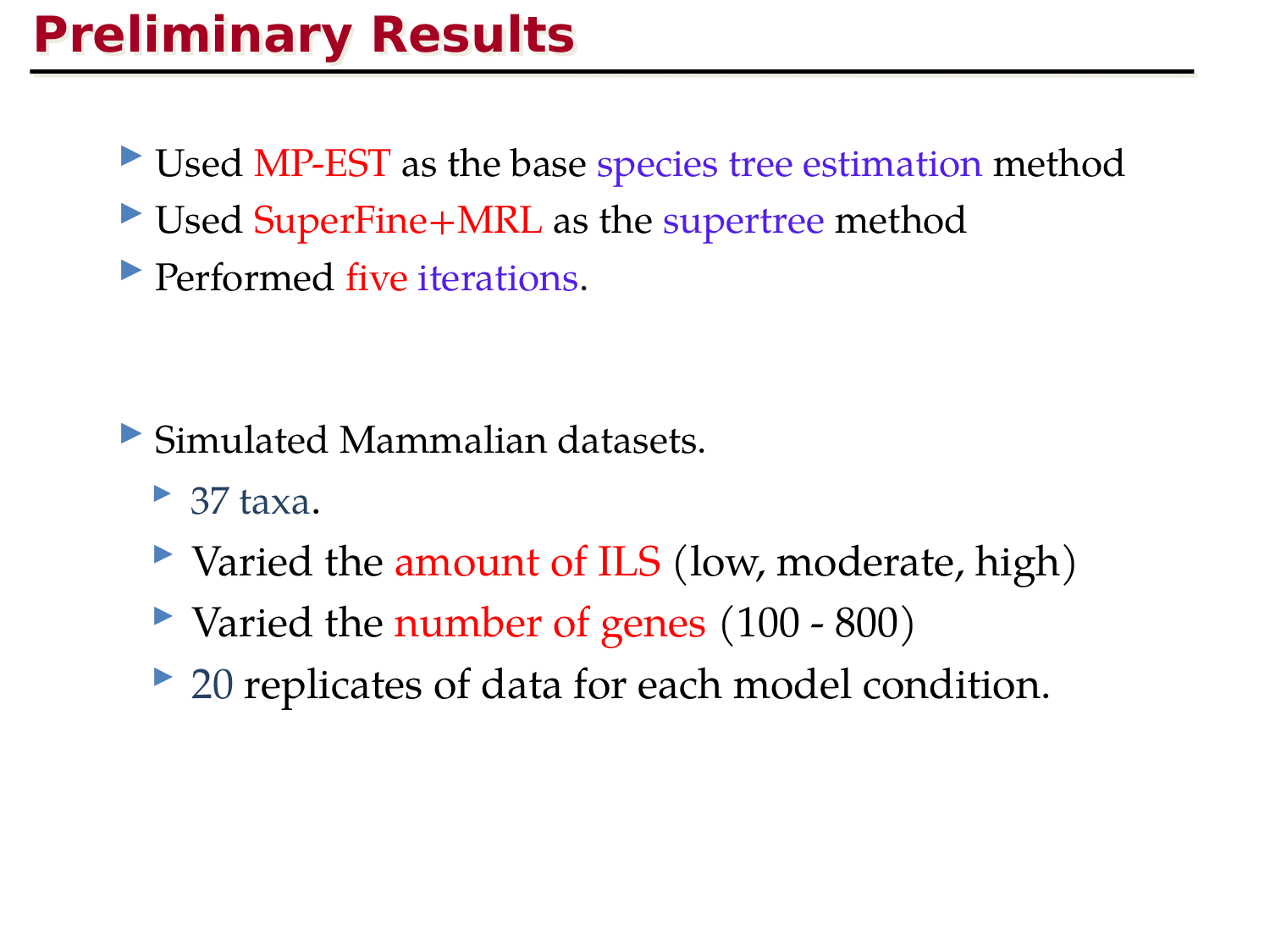

Preliminary Results

 Used MP-EST as the base species tree estimation method
 Used SuperFine+MRL as the supertree method
 Performed five iterations.
 Simulated Mammalian datasets.
 37 taxa.
 Varied the amount of ILS (low, moderate, high)
 Varied the number of genes (100 - 800)
 20 replicates of data for each model condition.